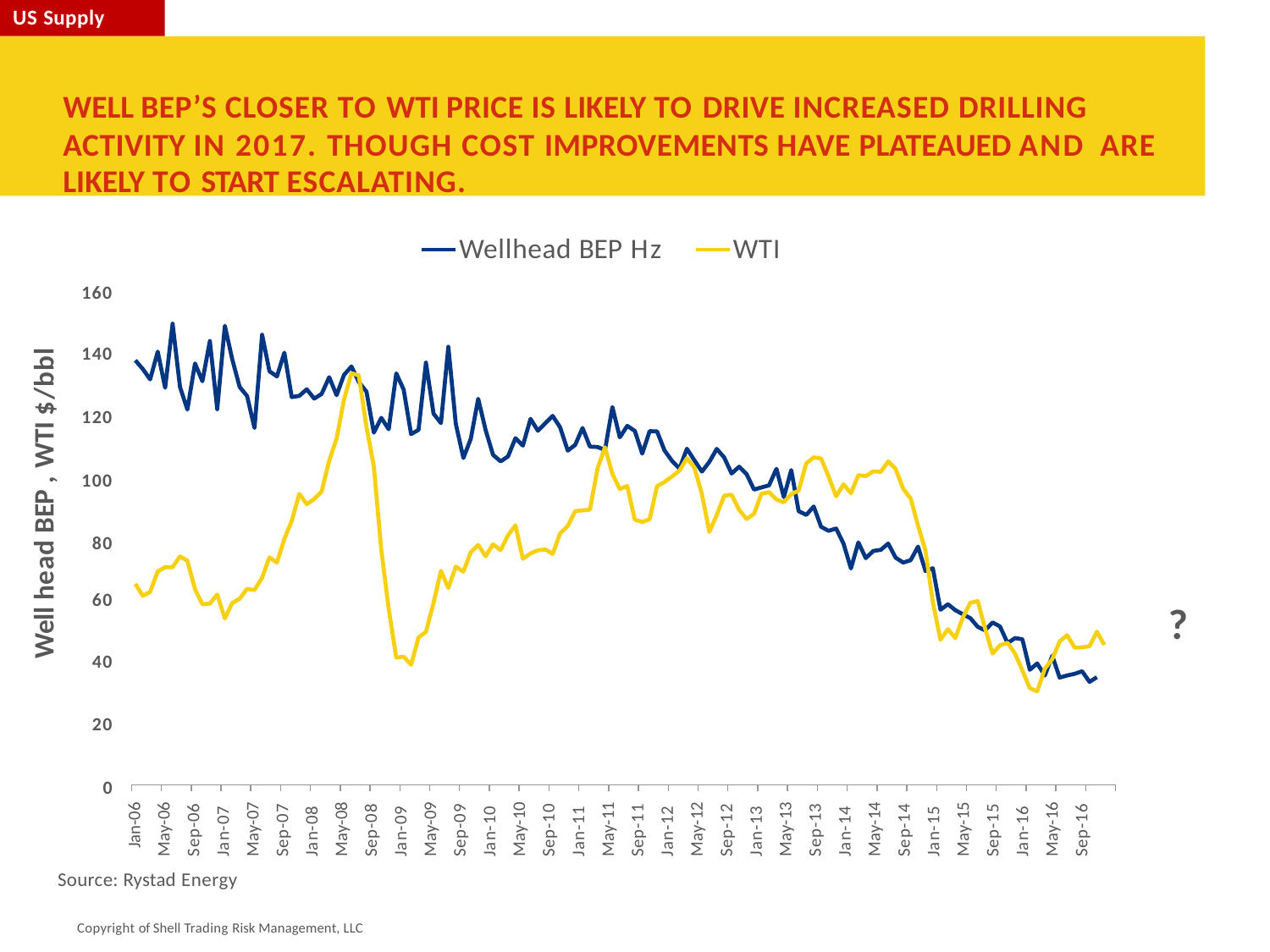

US Supply
# WELL BEP’S CLOSER TO WTI PRICE IS LIKELY TO DRIVE INCREASED DRILLING  ACTIVITY IN 2017. THOUGH COST IMPROVEMENTS HAVE PLATEAUED AND ARE
LIKELY TO START ESCALATING.
Wellhead BEP Hz
160
WTI

Well head BEP , WTI $/bbl
140

120

100

80

60
?
40

20

0

Jan-06
May-06  Sep-06  Jan-07  May-07  Sep-07  Jan-08  May-08  Sep-08  Jan-09  May-09  Sep-09  Jan-10  May-10  Sep-10  Jan-11  May-11  Sep-11  Jan-12  May-12  Sep-12  Jan-13  May-13  Sep-13  Jan-14  May-14  Sep-14  Jan-15  May-15  Sep-15  Jan-16  May-16  Sep-16
Source: Rystad Energy
Copyright of Shell Trading Risk Management, LLC